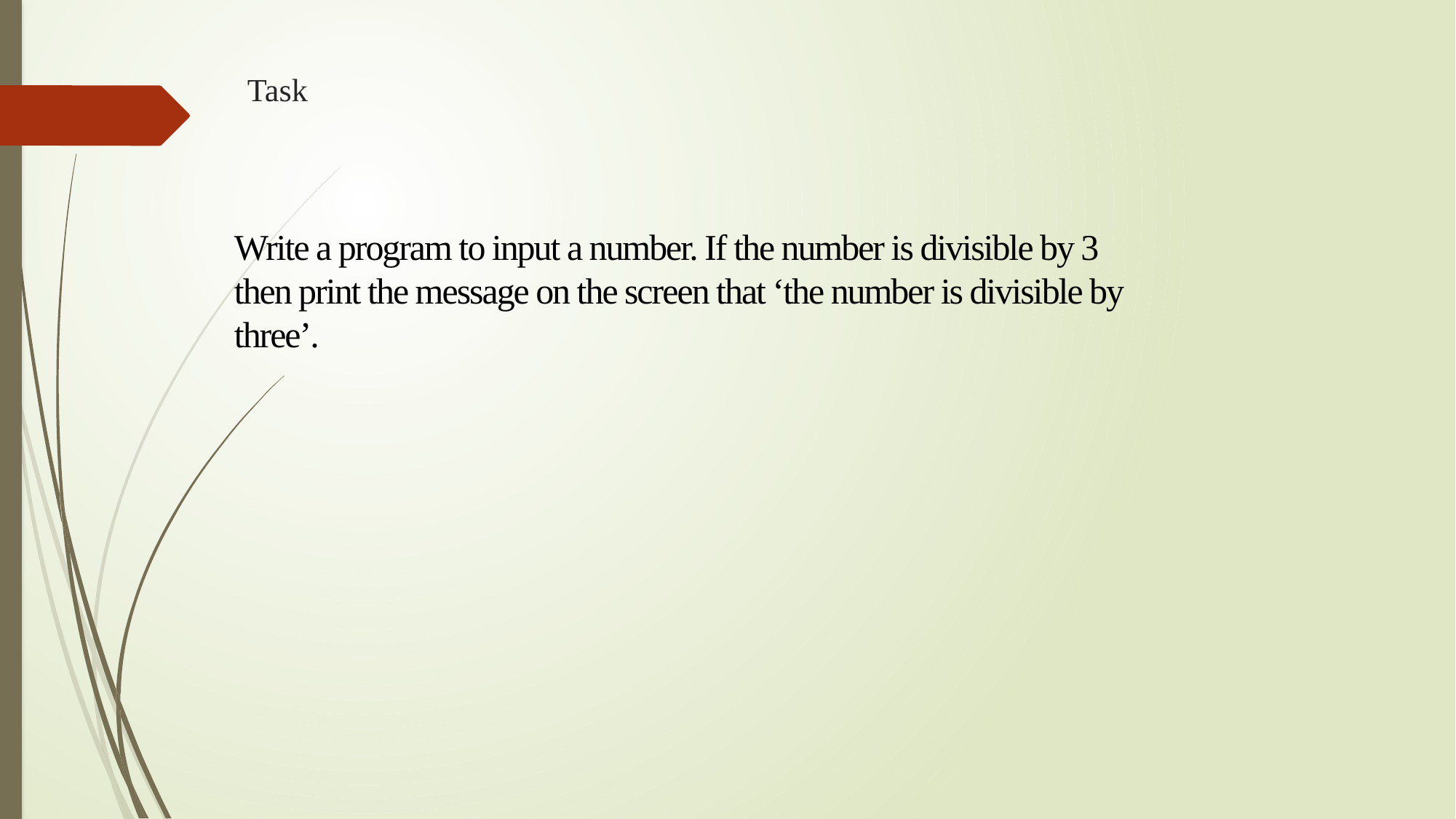

Task
Write a program to input a number. If the number is divisible by 3 then print the message on the screen that ‘the number is divisible by three’.